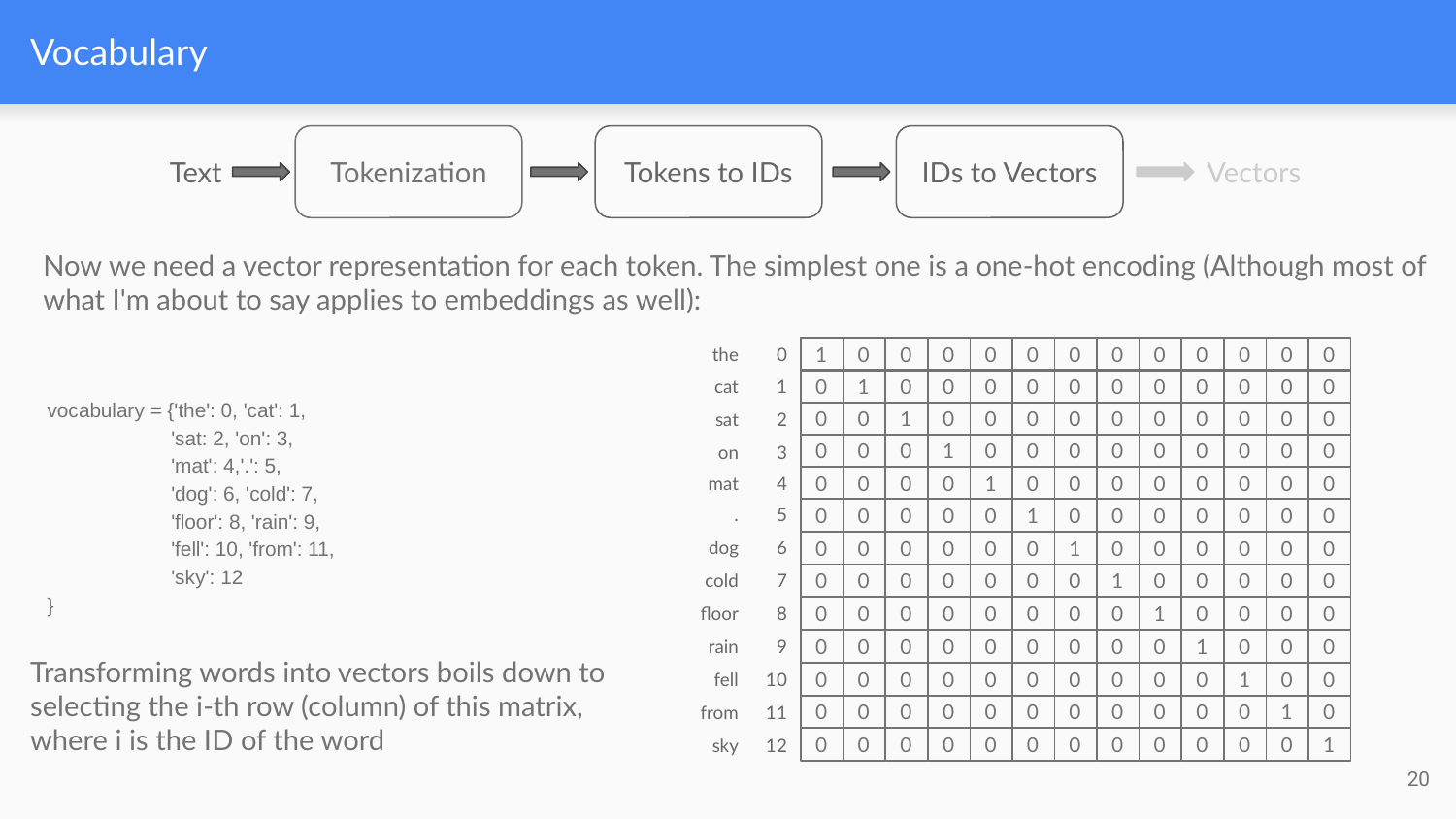

# Vocabulary
Tokenization
Tokens to IDs
IDs to Vectors
Text
Vectors

Now we need a vector representation for each token. The simplest one is a one-hot encoding (Although most of what I'm about to say applies to embeddings as well):
the
0
1
0
0
0
0
0
0
0
0
0
0
0
0
cat
1
0
1
0
0
0
0
0
0
0
0
0
0
0
0
0
1
0
0
0
0
0
0
0
0
0
0
sat
2
0
0
0
1
0
0
0
0
0
0
0
0
0
on
3
0
0
0
0
1
0
0
0
0
0
0
0
0
mat
4
.
5
0
0
0
0
0
1
0
0
0
0
0
0
0
dog
6
0
0
0
0
0
0
1
0
0
0
0
0
0
cold
7
0
0
0
0
0
0
0
1
0
0
0
0
0
floor
8
0
0
0
0
0
0
0
0
1
0
0
0
0
rain
9
0
0
0
0
0
0
0
0
0
1
0
0
0
fell
10
0
0
0
0
0
0
0
0
0
0
1
0
0
0
0
0
0
0
0
0
0
0
0
0
1
0
from
11
0
0
0
0
0
0
0
0
0
0
0
0
1
sky
12
vocabulary = {'the': 0, 'cat': 1,
       'sat: 2, 'on': 3,
       'mat': 4,'.': 5,
       'dog': 6, 'cold': 7,
       'floor': 8, 'rain': 9,
       'fell': 10, 'from': 11,
       'sky': 12
}
Transforming words into vectors boils down to selecting the i-th row (column) of this matrix, where i is the ID of the word
20